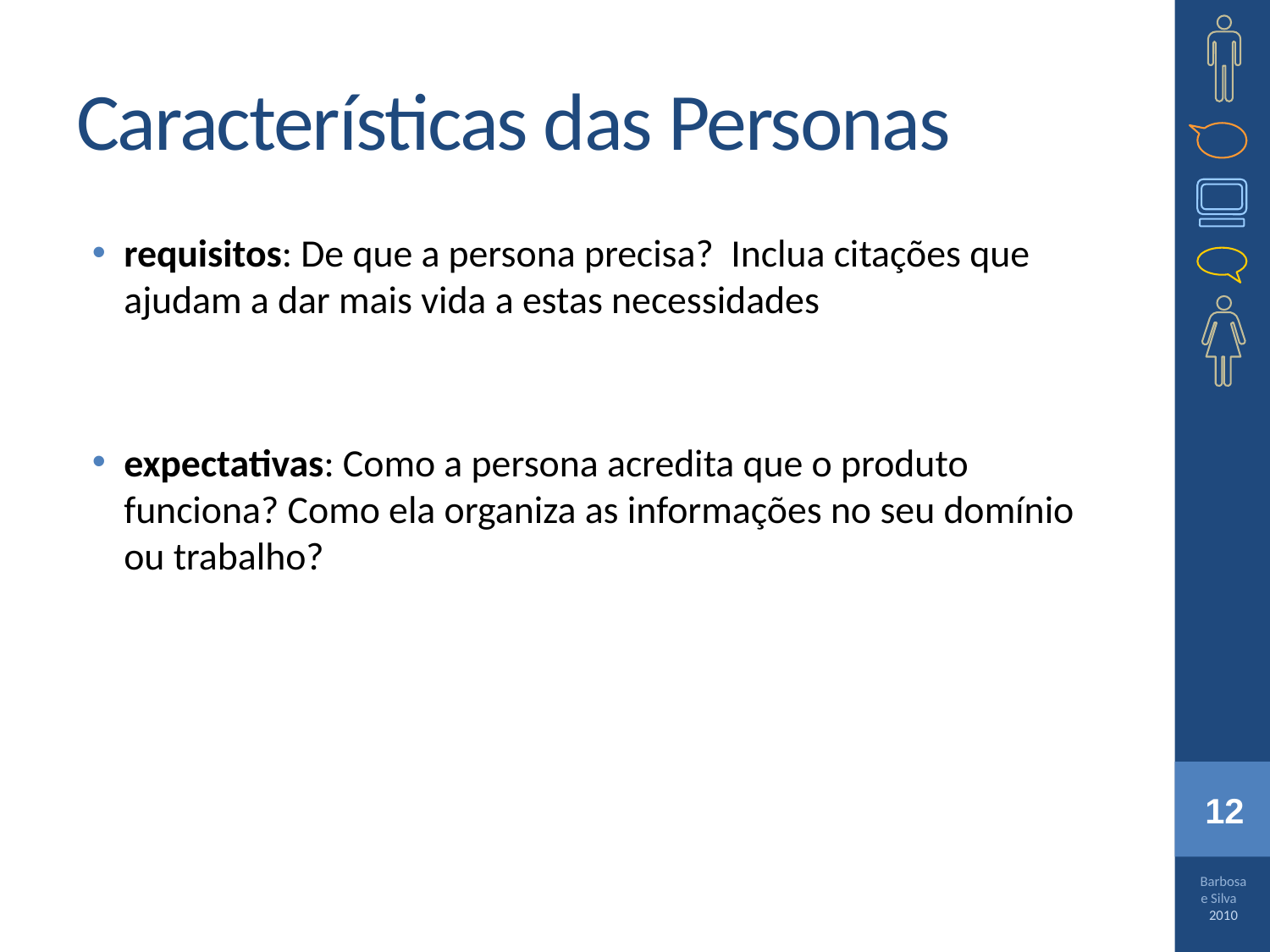

# Características das Personas
requisitos: De que a persona precisa?  Inclua citações que ajudam a dar mais vida a estas necessidades

expectativas: Como a persona acredita que o produto funciona? Como ela organiza as informações no seu domínio ou trabalho?